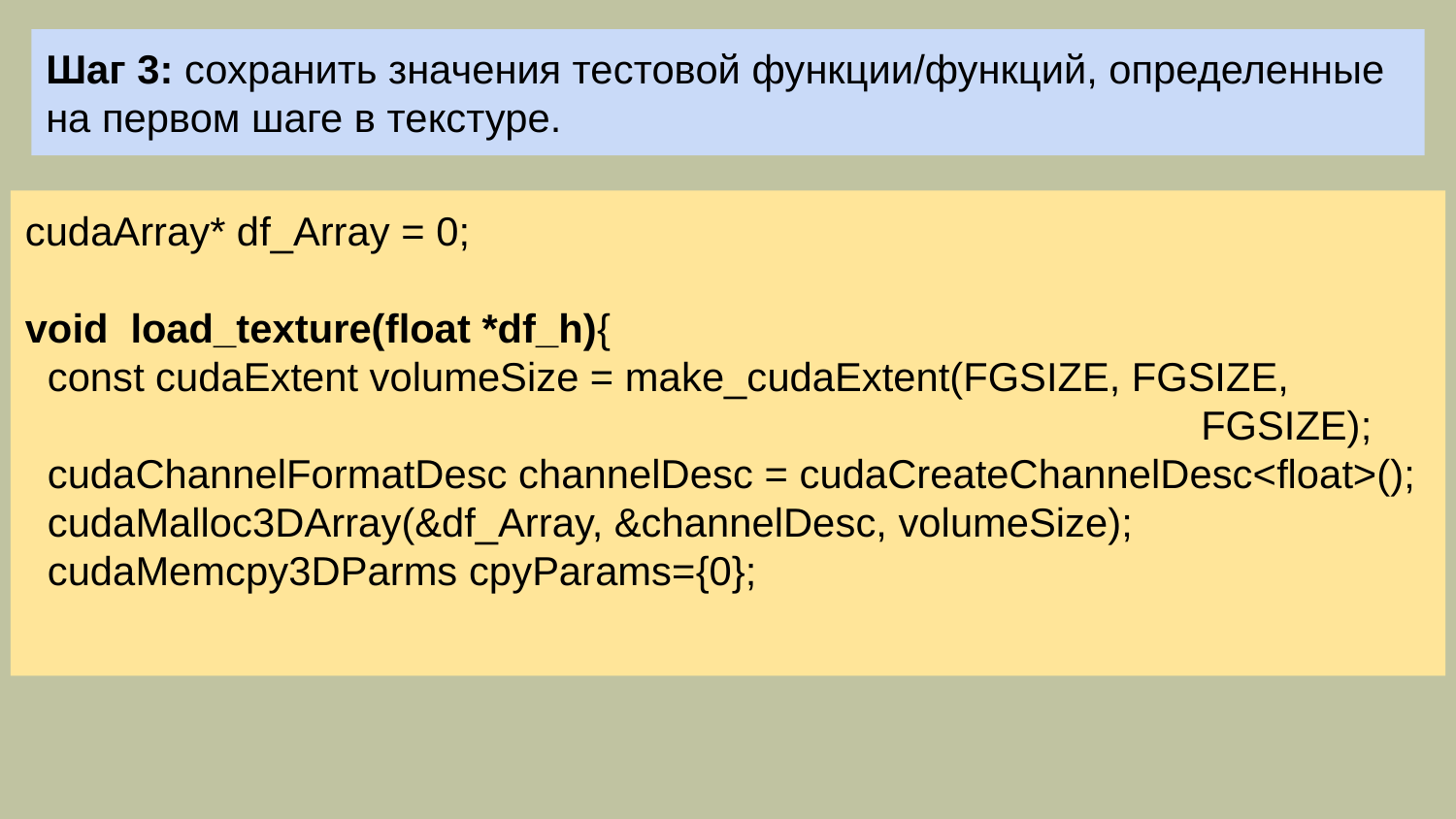

Шаг 3: сохранить значения тестовой функции/функций, определенные на первом шаге в текстуре.
cudaArray* df_Array = 0;

void  load_texture(float *df_h){
  const cudaExtent volumeSize = make_cudaExtent(FGSIZE, FGSIZE,
 FGSIZE);
  cudaChannelFormatDesc channelDesc = cudaCreateChannelDesc<float>();
  cudaMalloc3DArray(&df_Array, &channelDesc, volumeSize);
  cudaMemcpy3DParms cpyParams={0};